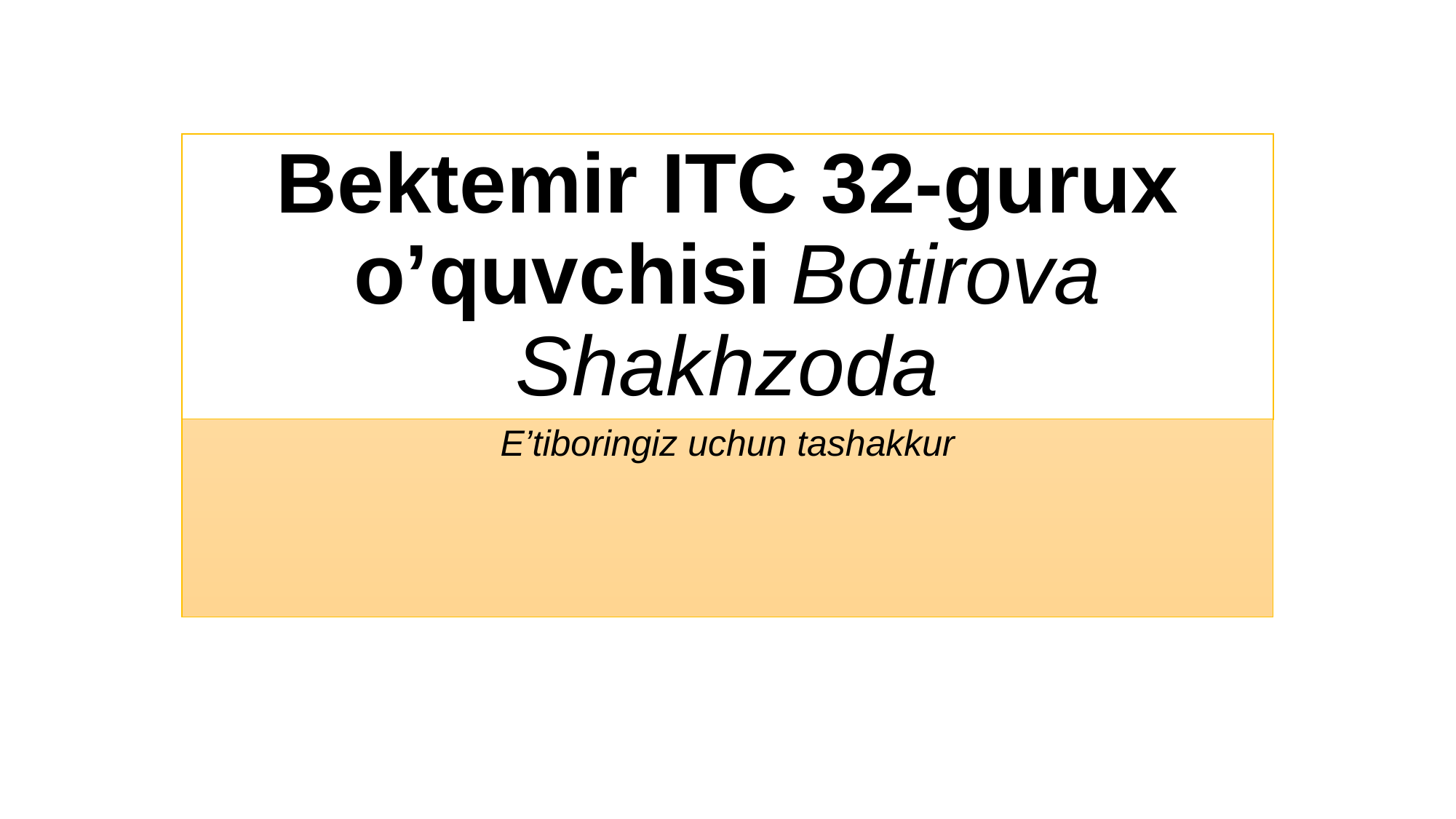

# Bektemir ITC 32-gurux o’quvchisi Botirova Shakhzoda
E’tiboringiz uchun tashakkur